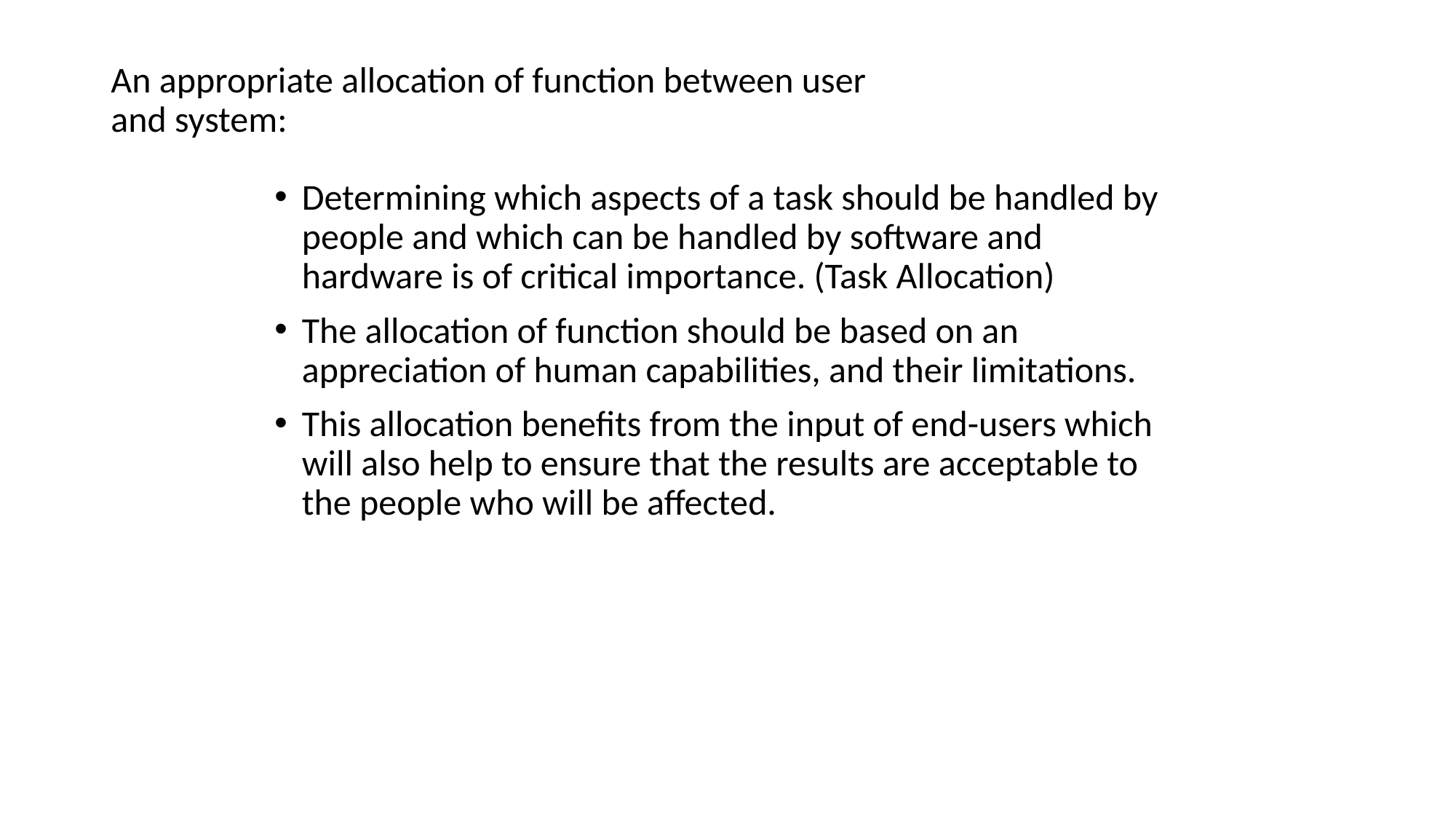

# An appropriate allocation of function between user and system:
Determining which aspects of a task should be handled by people and which can be handled by software and hardware is of critical importance. (Task Allocation)
The allocation of function should be based on an appreciation of human capabilities, and their limitations.
This allocation benefits from the input of end-users which will also help to ensure that the results are acceptable to the people who will be affected.